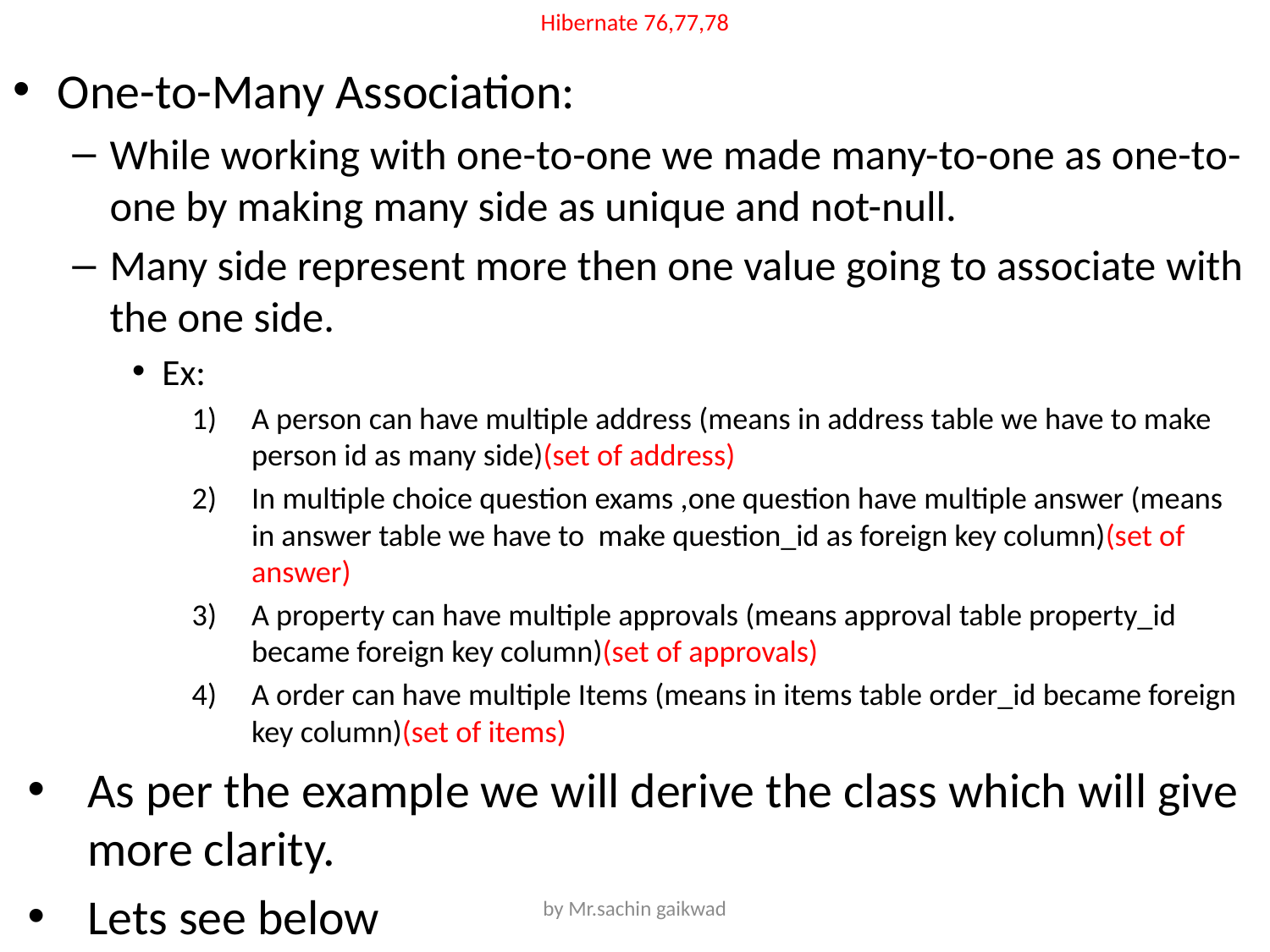

# Hibernate 76,77,78
One-to-Many Association:
While working with one-to-one we made many-to-one as one-to-one by making many side as unique and not-null.
Many side represent more then one value going to associate with the one side.
Ex:
A person can have multiple address (means in address table we have to make person id as many side)(set of address)
In multiple choice question exams ,one question have multiple answer (means  in answer table we have to  make question_id as foreign key column)(set of answer)
A property can have multiple approvals (means approval table property_id became foreign key column)(set of approvals)
A order can have multiple Items (means in items table order_id became foreign key column)(set of items)
As per the example we will derive the class which will give more clarity.
Lets see below
by Mr.sachin gaikwad